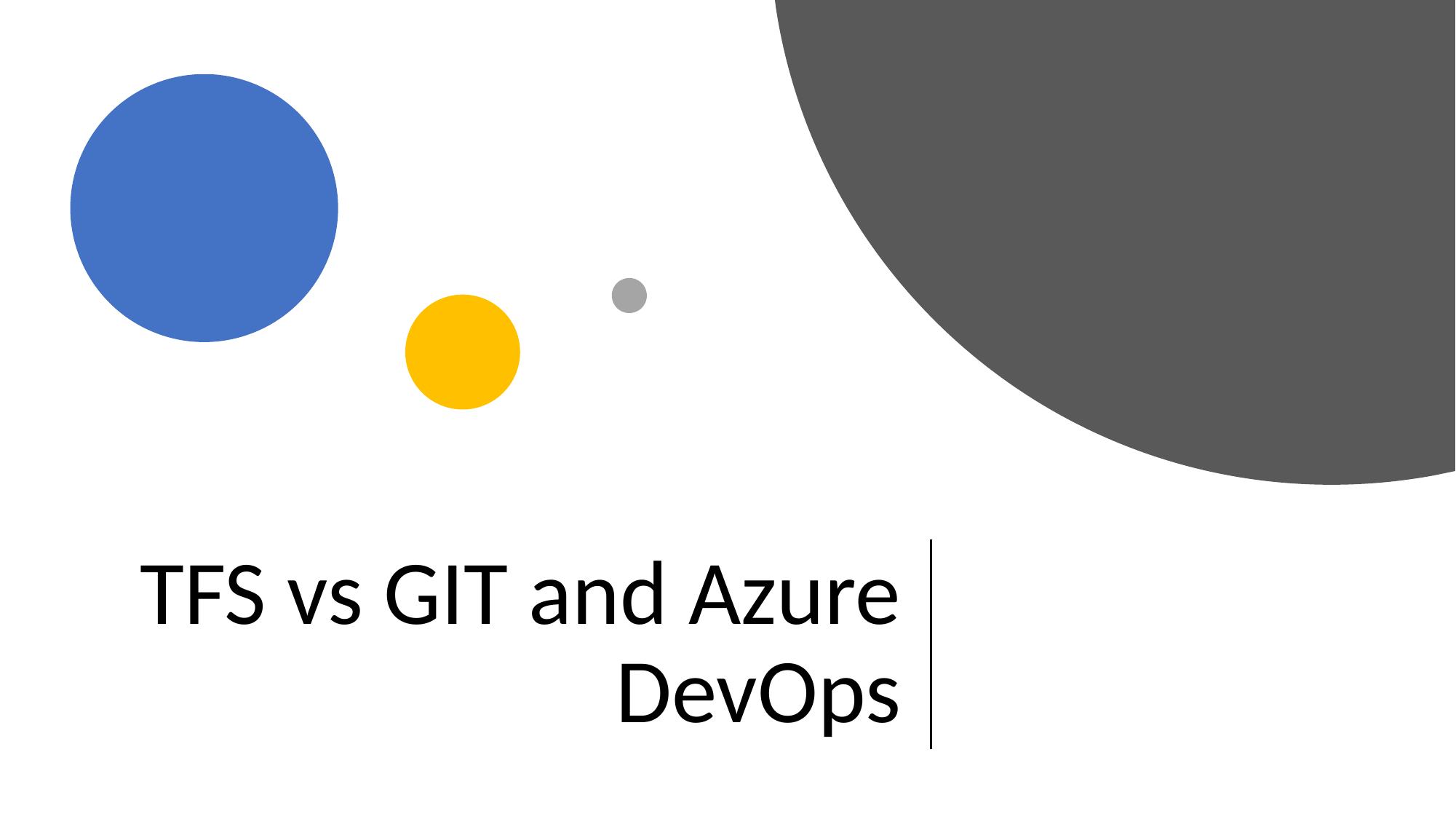

# TFS vs GIT and Azure DevOps